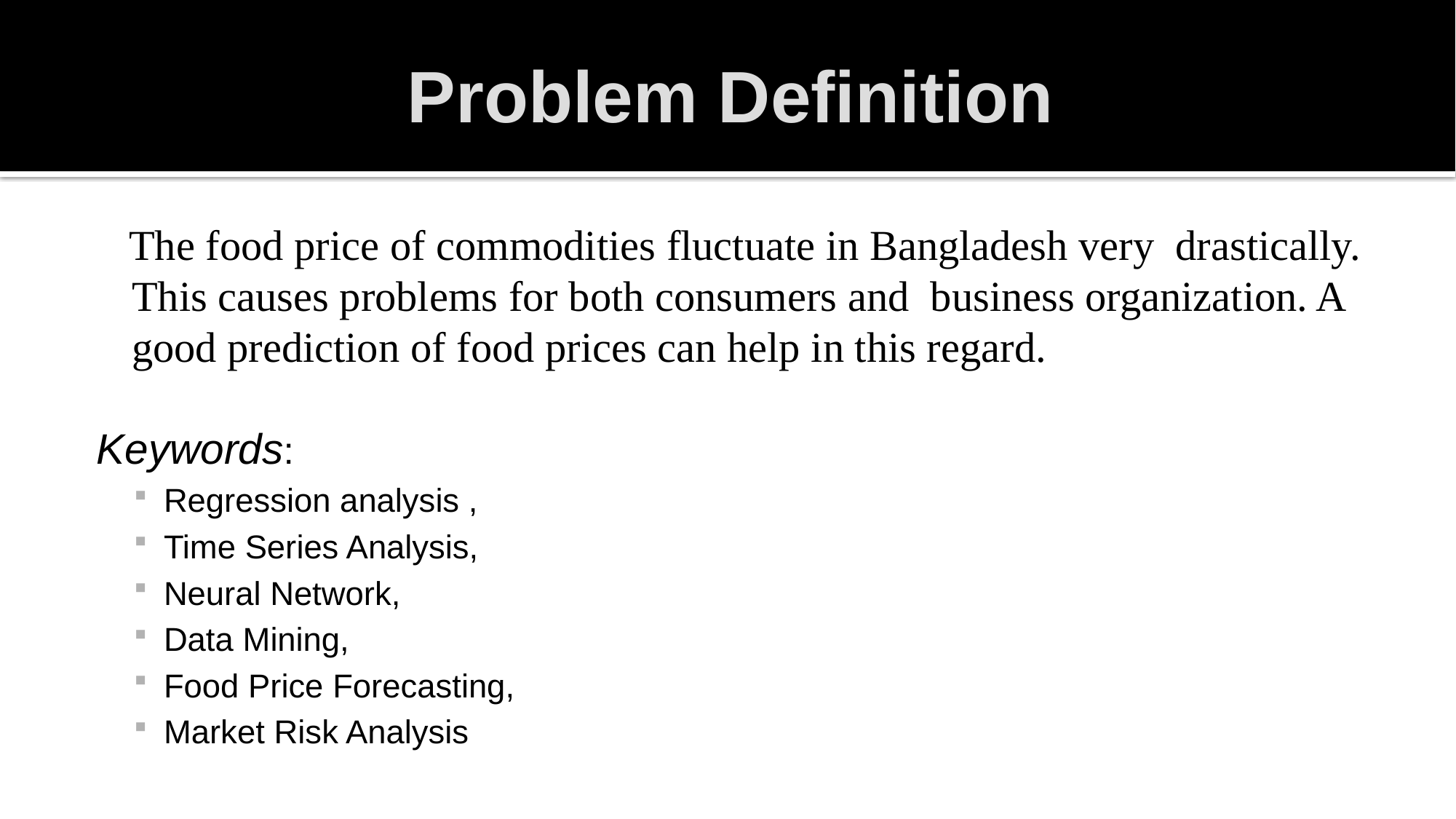

# Problem Definition
   The food price of commodities fluctuate in Bangladesh very  drastically. This causes problems for both consumers and  business organization. A good prediction of food prices can help in this regard.

Keywords:
Regression analysis ,
Time Series Analysis,
Neural Network,
Data Mining,
Food Price Forecasting,
Market Risk Analysis